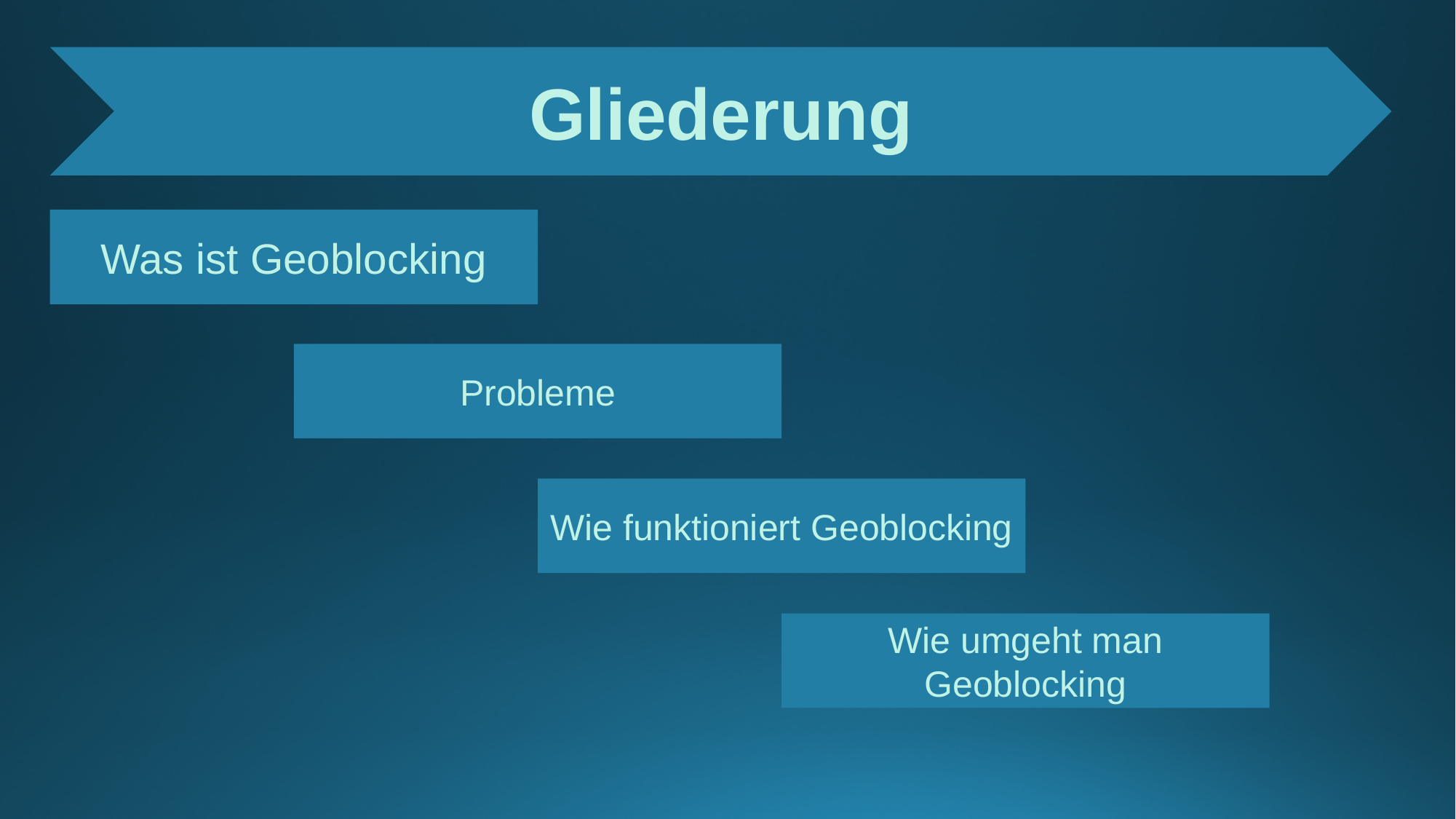

Was ist Geoblocking überhaupt?
Gliederung
Was ist Geoblocking
Probleme
Wie funktioniert Geoblocking
Wie umgeht man Geoblocking
Gliederung
Quellen
# Geoblocking
Tjorven Burdorf